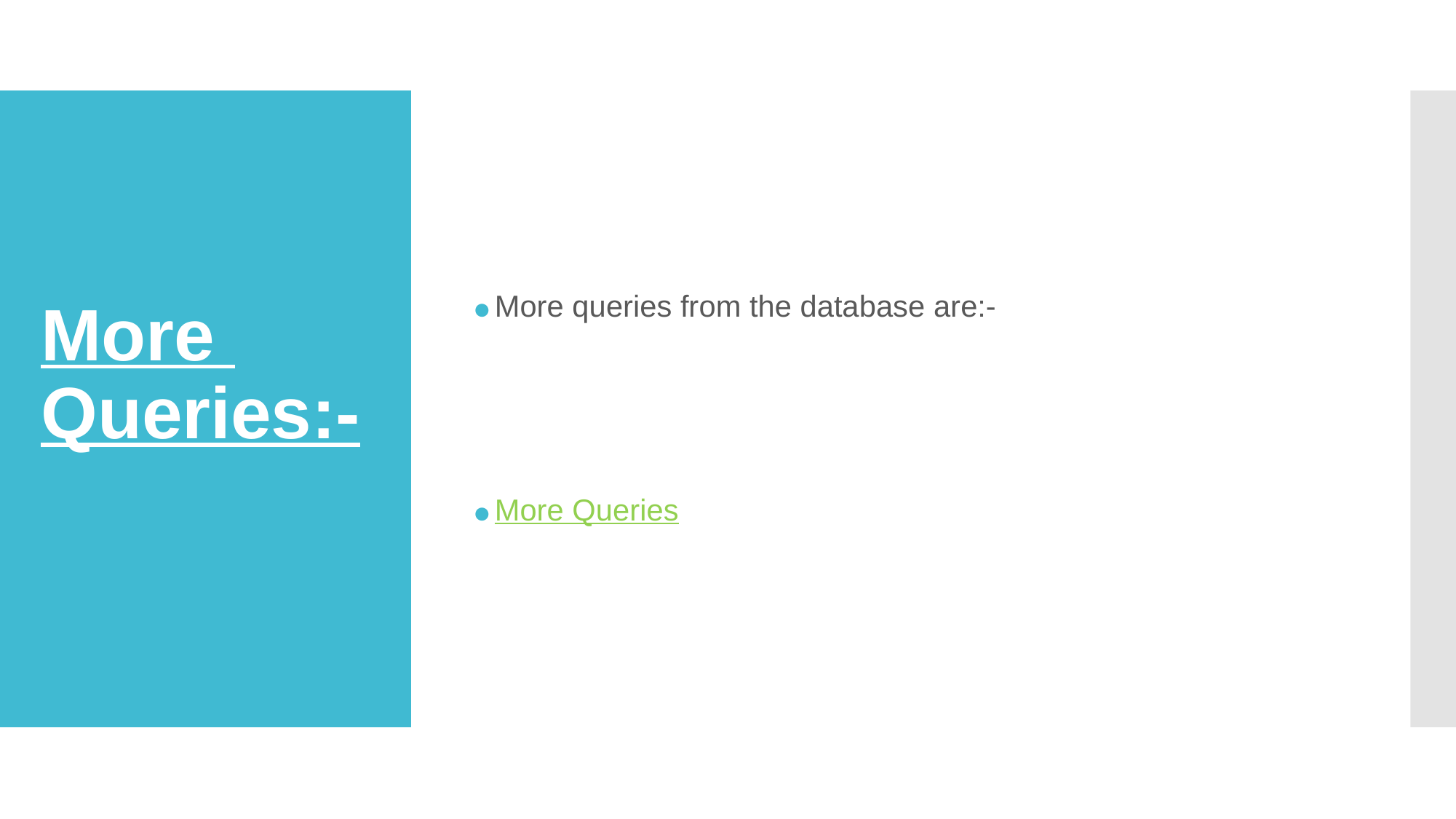

More queries from the database are:-

More Queries
# More Queries:-